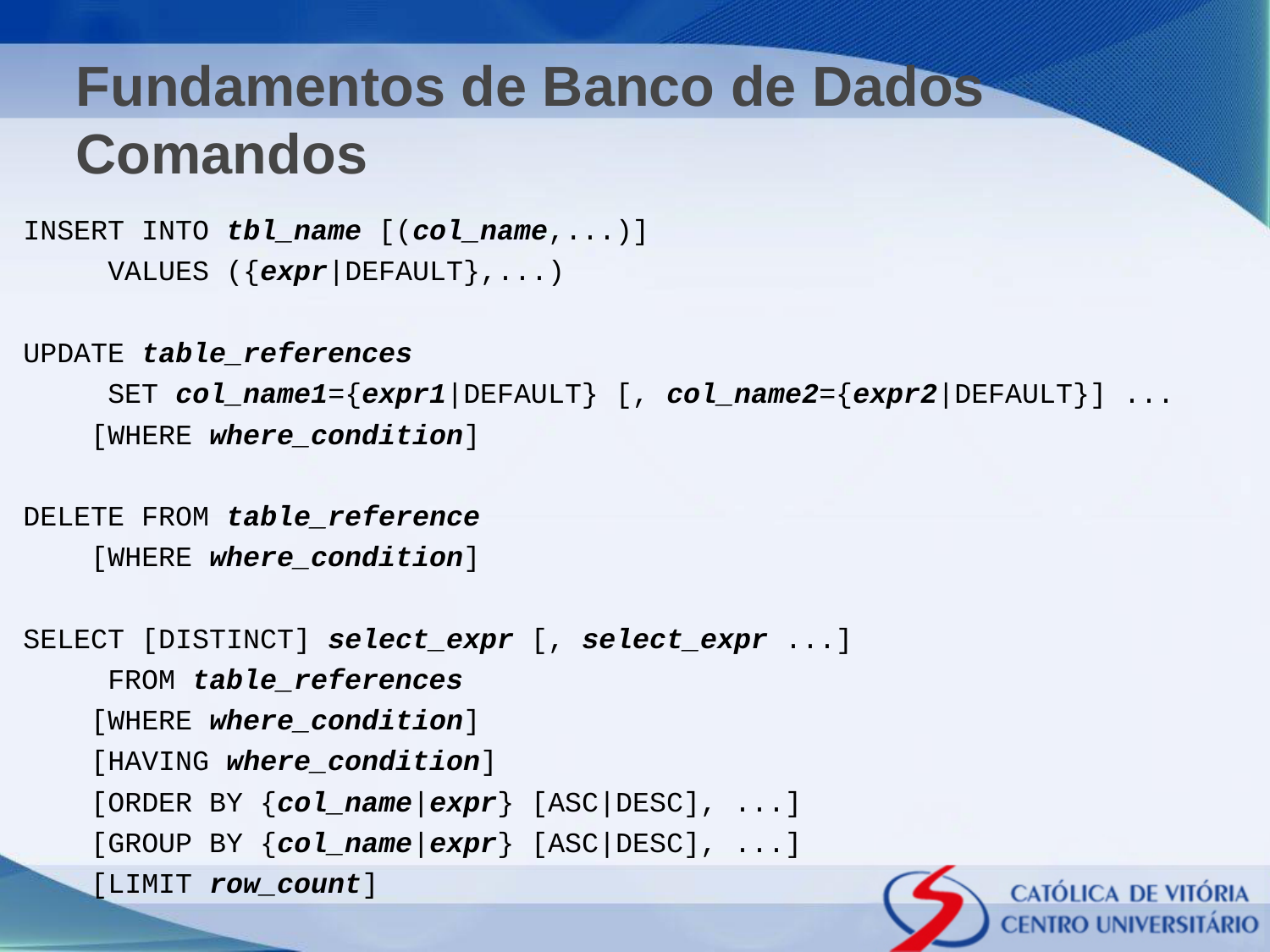

# Fundamentos de Banco de Dados Comandos
INSERT INTO tbl_name [(col_name,...)]
     VALUES ({expr|DEFAULT},...)

UPDATE table_references
     SET col_name1={expr1|DEFAULT} [, col_name2={expr2|DEFAULT}] ...
    [WHERE where_condition]

DELETE FROM table_reference
    [WHERE where_condition]

SELECT [DISTINCT] select_expr [, select_expr ...]
     FROM table_references
    [WHERE where_condition]
    [HAVING where_condition]
    [ORDER BY {col_name|expr} [ASC|DESC], ...]
    [GROUP BY {col_name|expr} [ASC|DESC], ...]
    [LIMIT row_count]